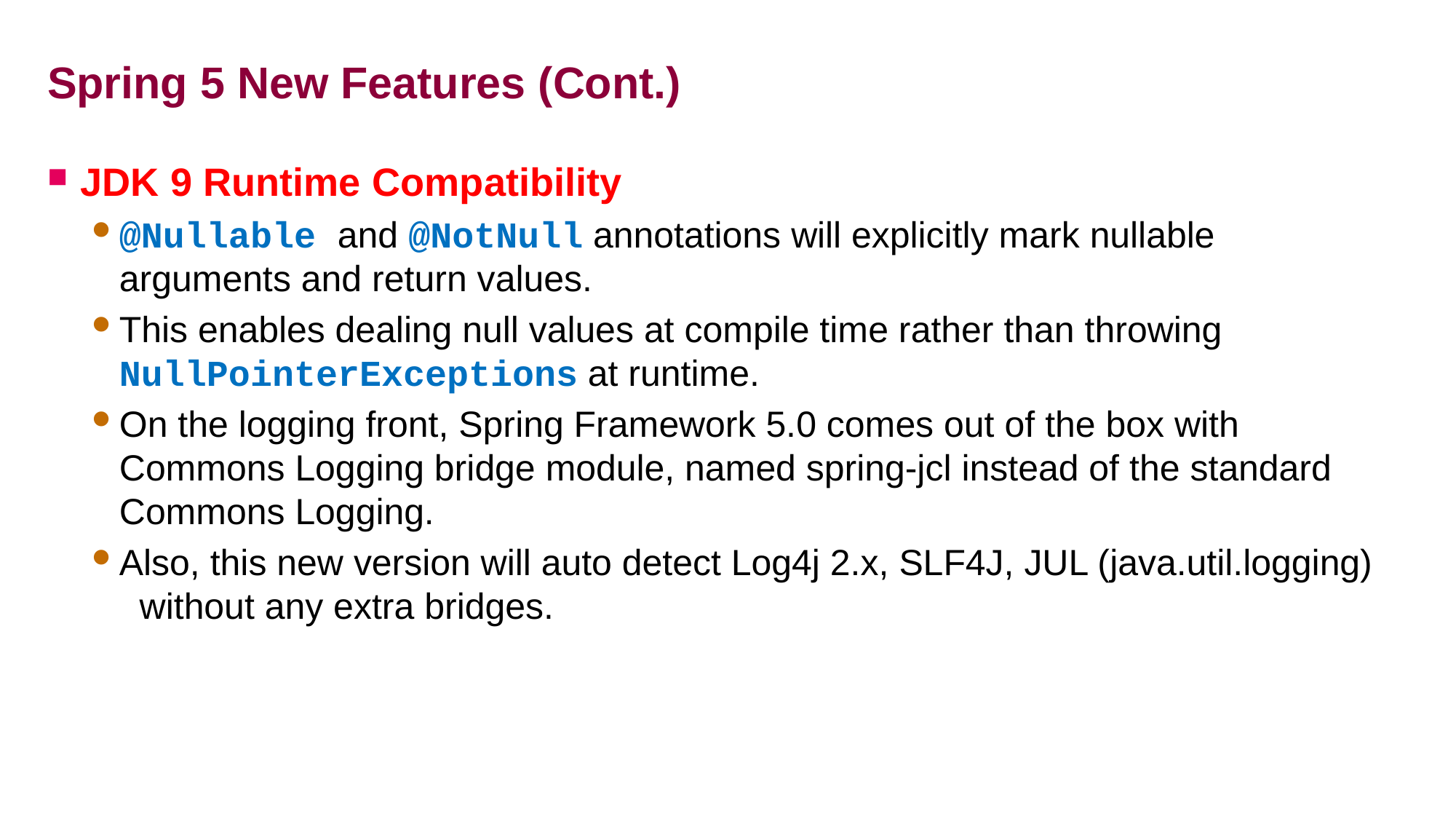

# Spring 5 New Features (Cont.)
JDK 9 Runtime Compatibility
@Nullable and @NotNull annotations will explicitly mark nullable              arguments and return values.
This enables dealing null values at compile time rather than throwing             NullPointerExceptions at runtime.
On the logging front, Spring Framework 5.0 comes out of the box with           Commons Logging bridge module, named spring-jcl instead of the standard    Commons Logging.
Also, this new version will auto detect Log4j 2.x, SLF4J, JUL (java.util.logging)     without any extra bridges.